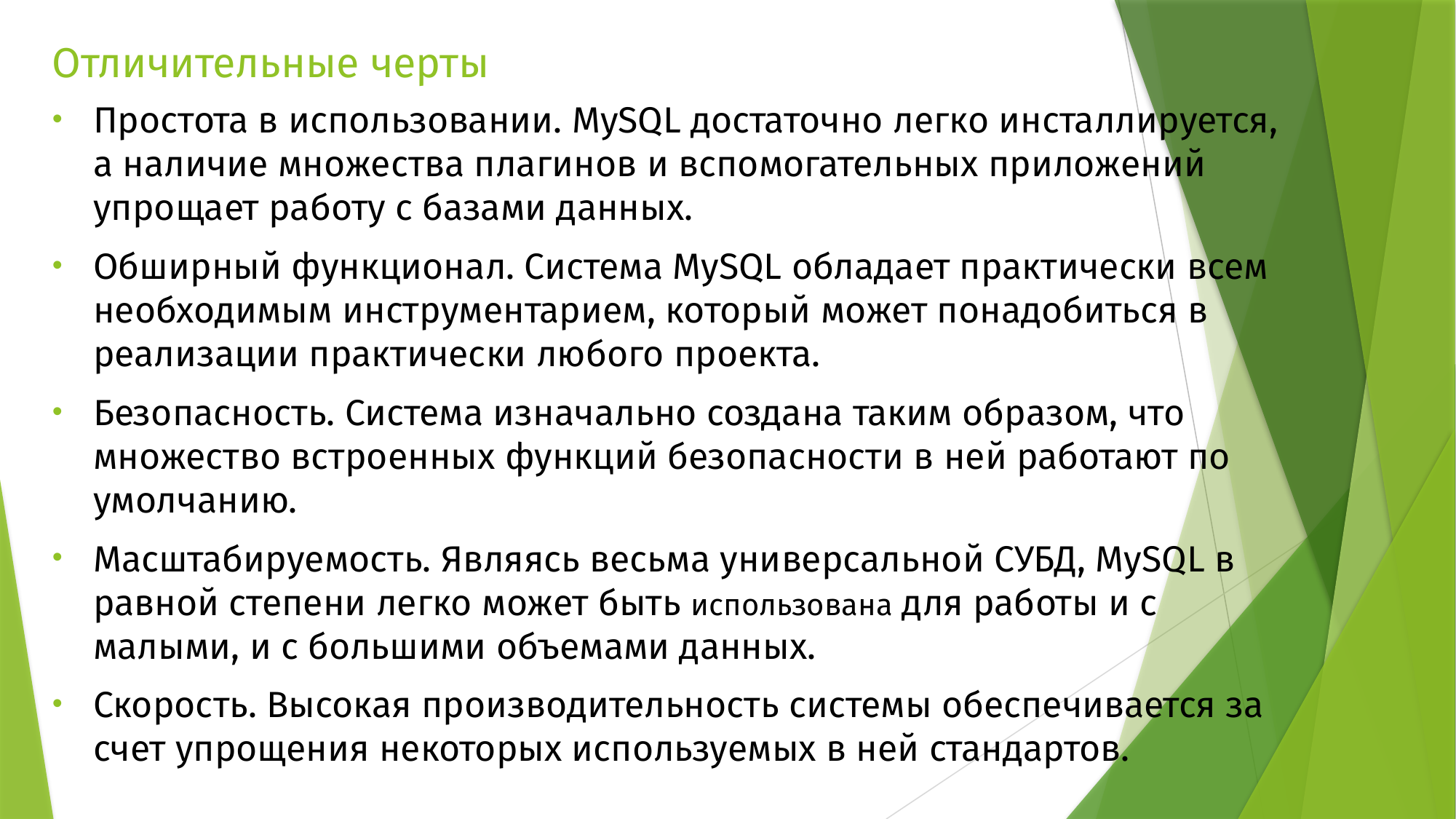

# Отличительные черты
Простота в использовании. MySQL достаточно легко инсталлируется, а наличие множества плагинов и вспомогательных приложений упрощает работу с базами данных.
Обширный функционал. Система MySQL обладает практически всем необходимым инструментарием, который может понадобиться в реализации практически любого проекта.
Безопасность. Система изначально создана таким образом, что множество встроенных функций безопасности в ней работают по умолчанию.
Масштабируемость. Являясь весьма универсальной СУБД, MySQL в равной степени легко может быть использована для работы и с малыми, и с большими объемами данных.
Скорость. Высокая производительность системы обеспечивается за счет упрощения некоторых используемых в ней стандартов.